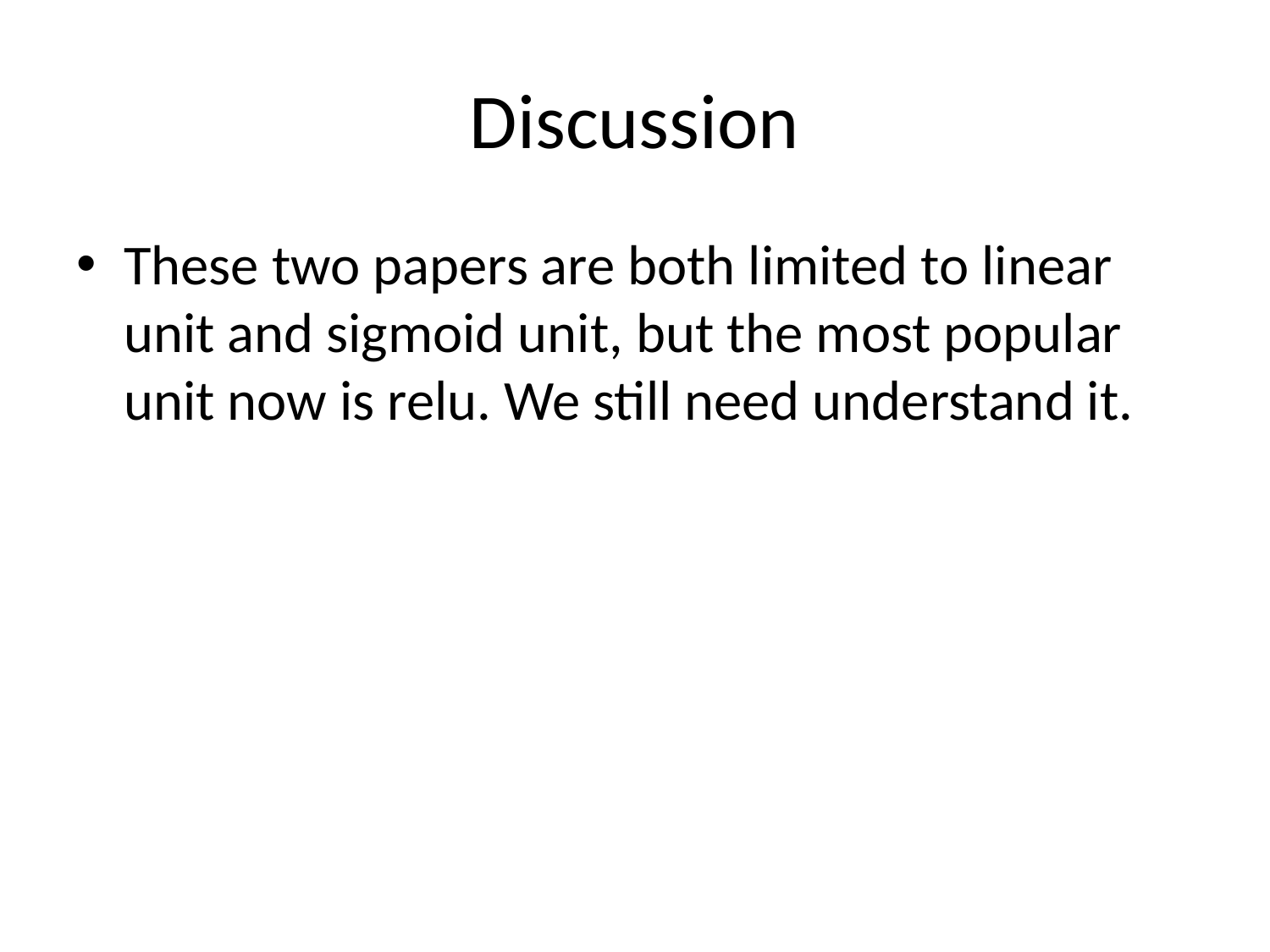

# Discussion
These two papers are both limited to linear unit and sigmoid unit, but the most popular unit now is relu. We still need understand it.